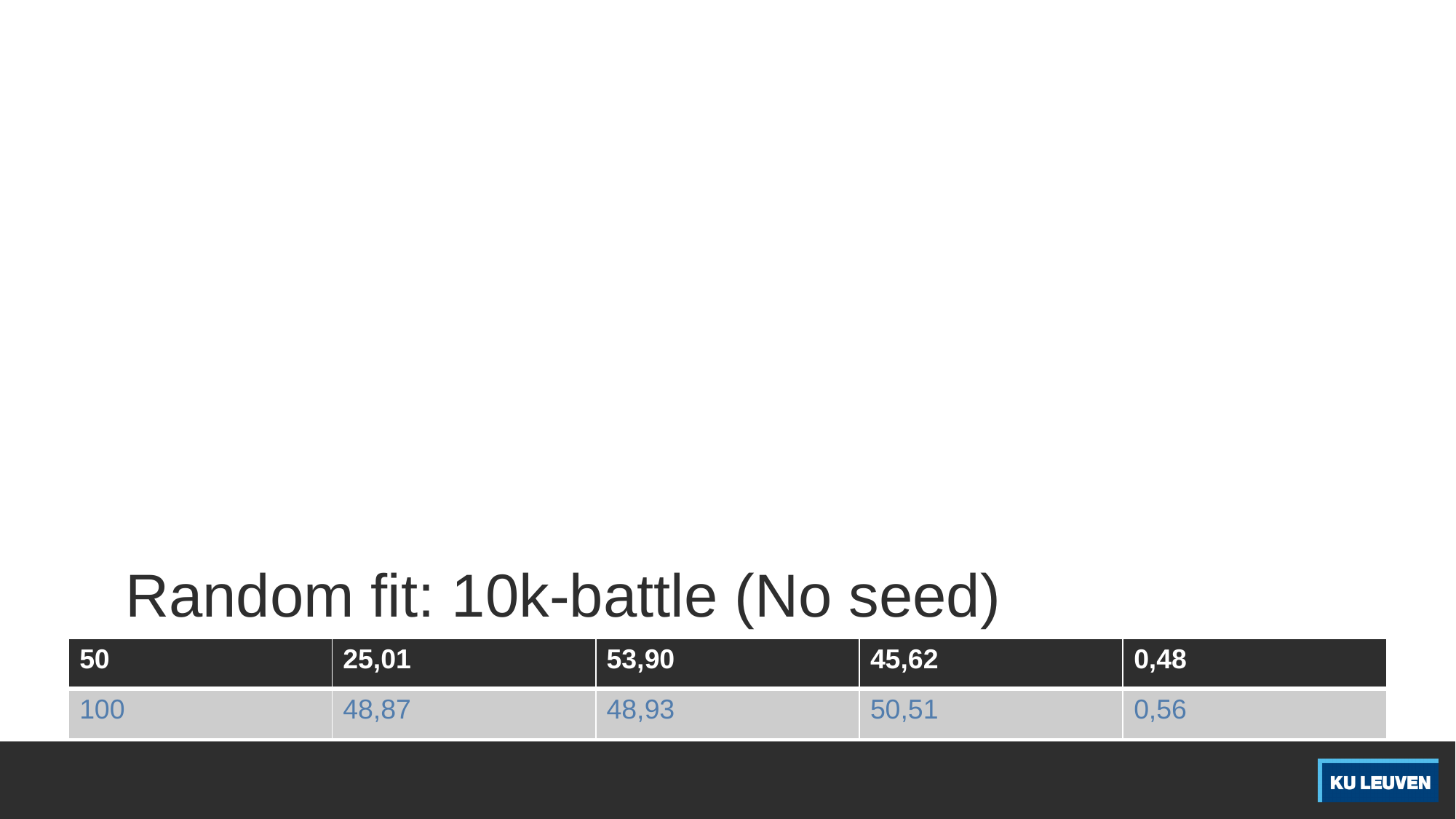

Random fit: 10k-battle (No seed)
| 50 | 25,01 | 53,90 | 45,62 | 0,48 |
| --- | --- | --- | --- | --- |
| 100 | 48,87 | 48,93 | 50,51 | 0,56 |